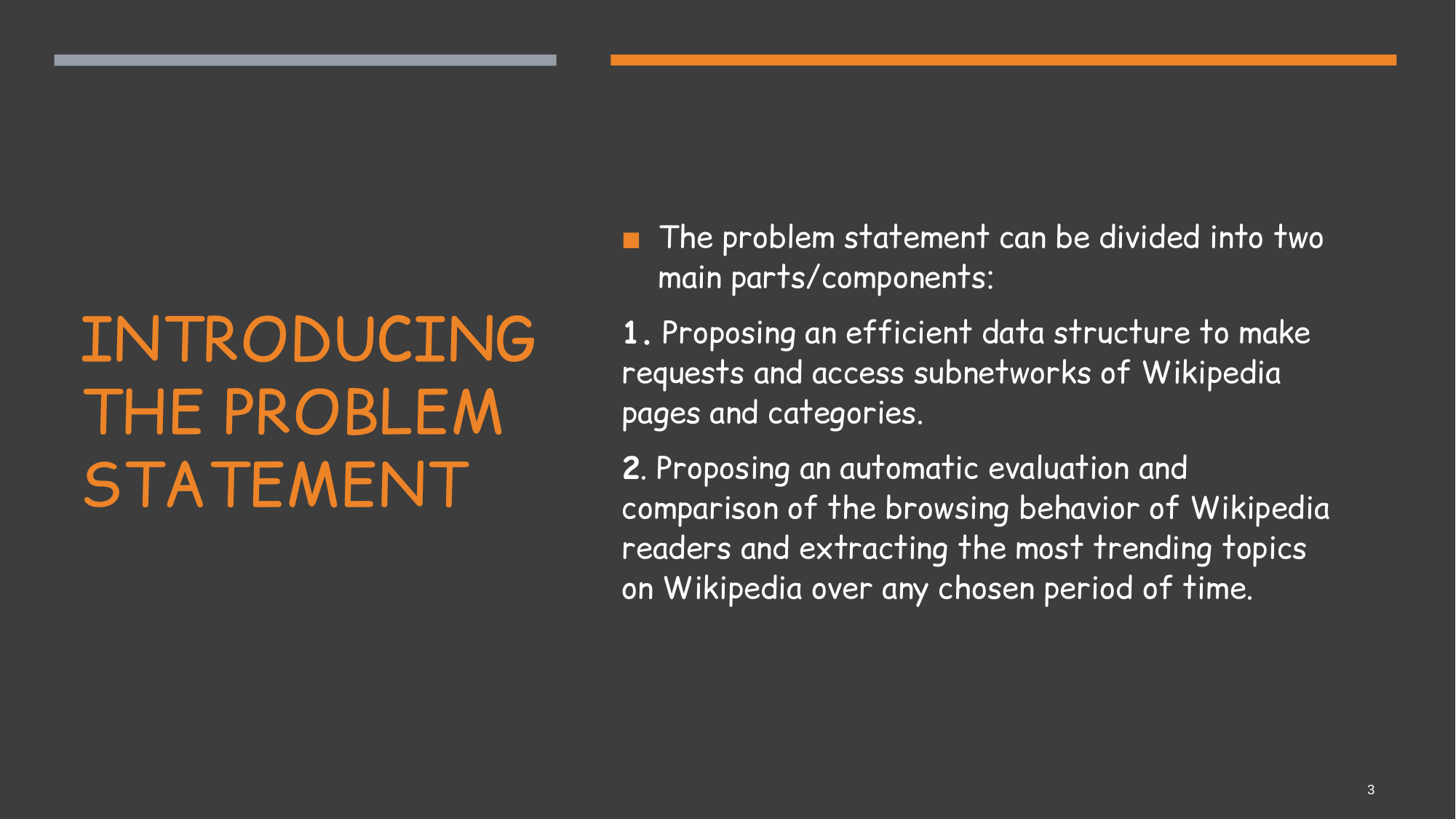

The problem statement can be divided into two main parts/components:
1. Proposing an efficient data structure to make requests and access subnetworks of Wikipedia pages and categories.
2. Proposing an automatic evaluation and comparison of the browsing behavior of Wikipedia readers and extracting the most trending topics on Wikipedia over any chosen period of time.
# INTRODUCING THE PROBLEM STATEMENT
3